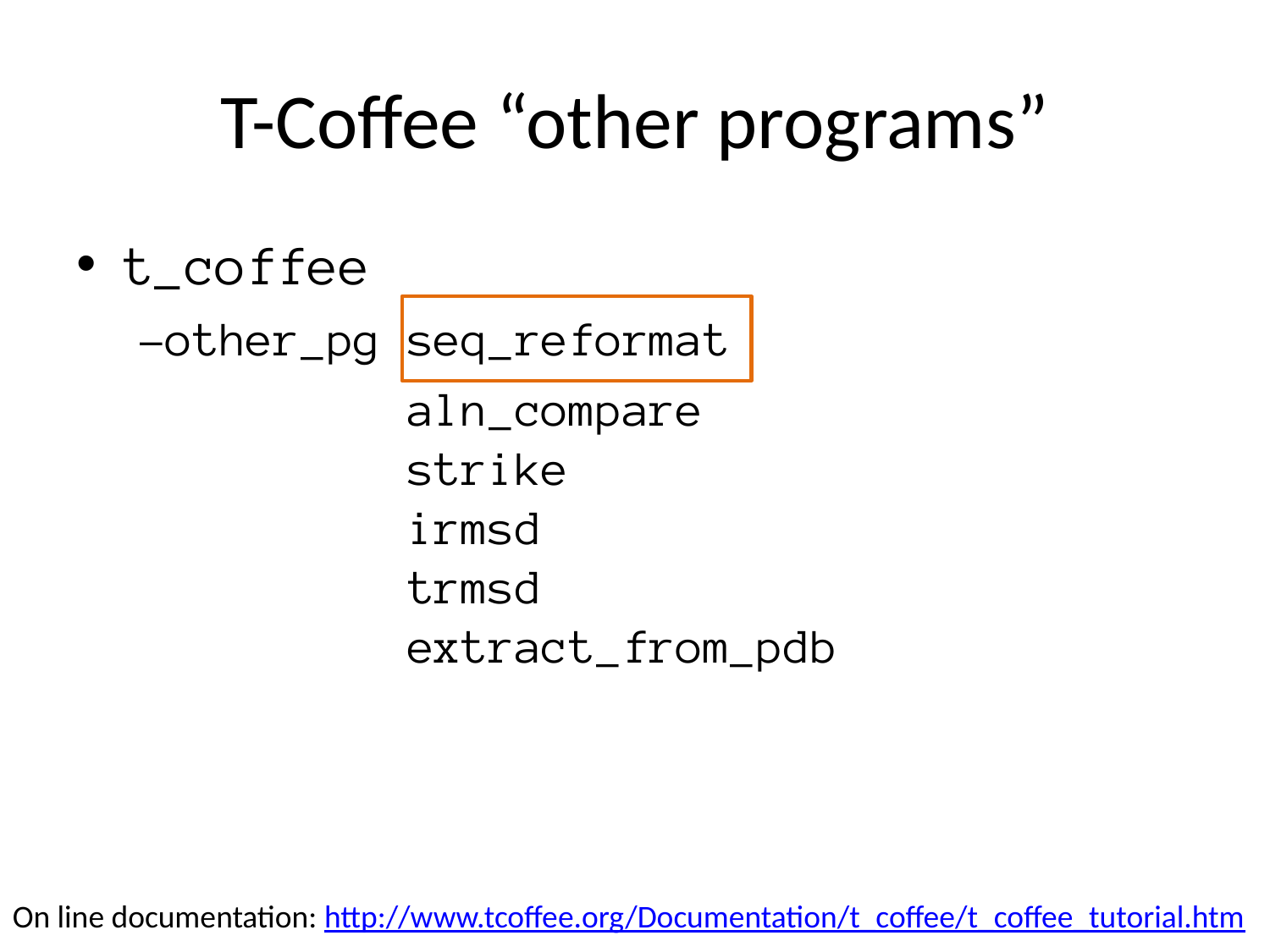

# T-Coffee “other programs”
t_coffee
-other_pg seq_reformat

aln_compare
strike
irmsd
trmsd
extract_from_pdb

On line documentation: http://www.tcoffee.org/Documentation/t_coffee/t_coffee_tutorial.htm